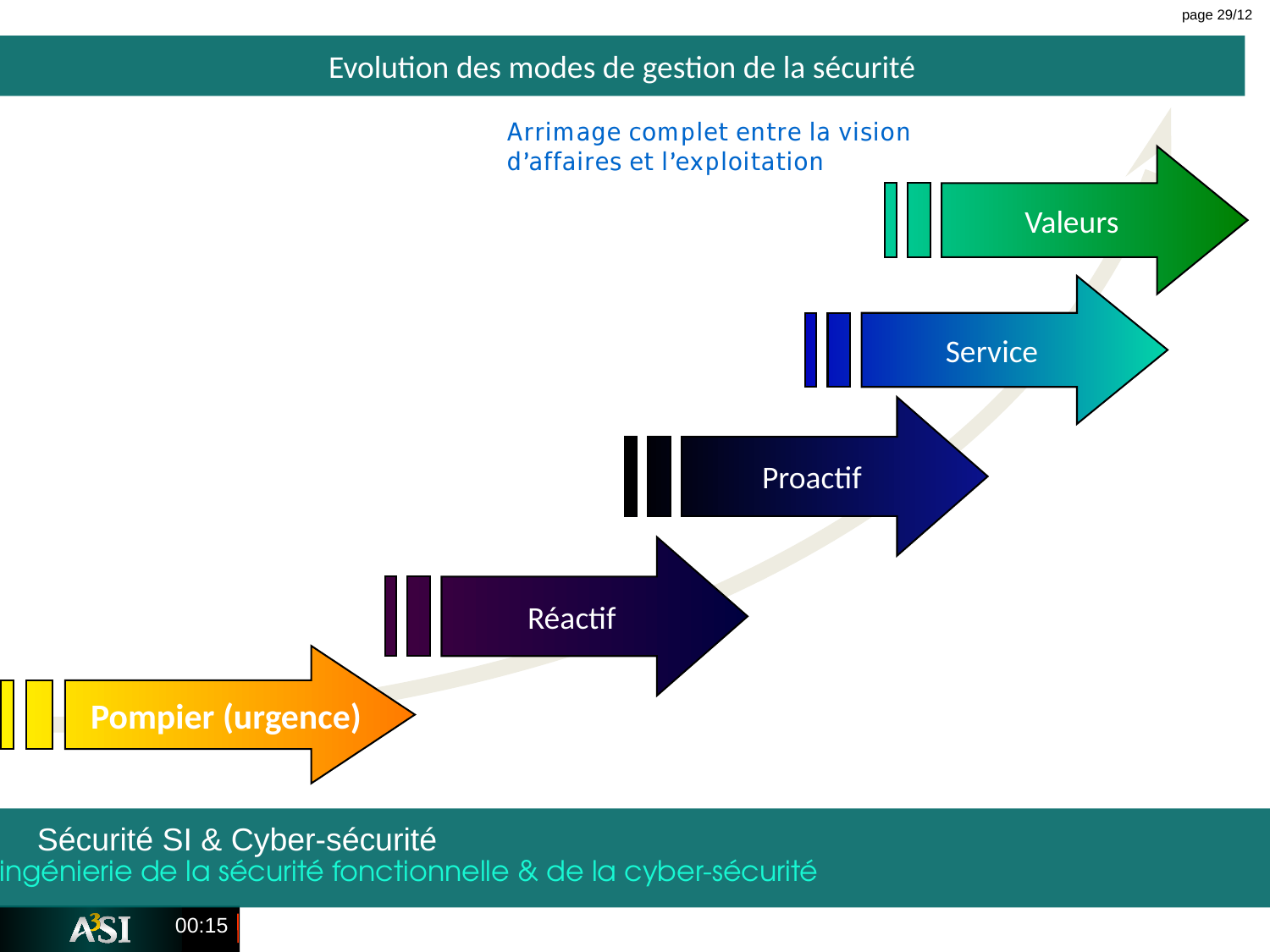

page 29/12

Evolution des modes de gestion de la sécurité
Arrimage complet entre la vision d’affaires et l’exploitation
Valeurs
Service
Proactif
Réactif
   Pompier (urgence)

ingénierie de la sécurité fonctionnelle & de la cyber-sécurité
Sécurité SI & Cyber-sécurité

00:15